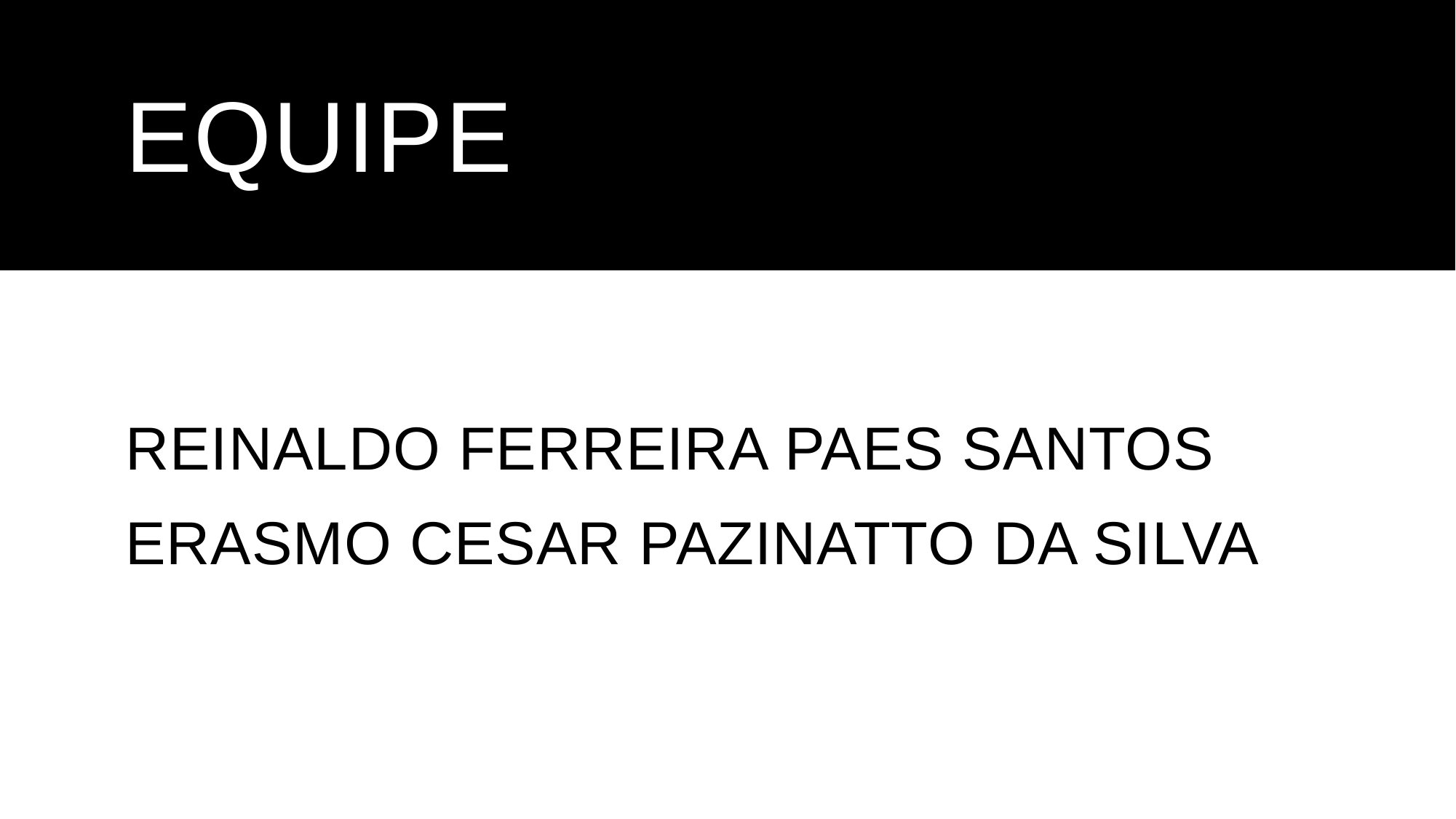

# equipe

REINALDO FERREIRA PAES SANTOS
ERASMO CESAR PAZINATTO DA SILVA